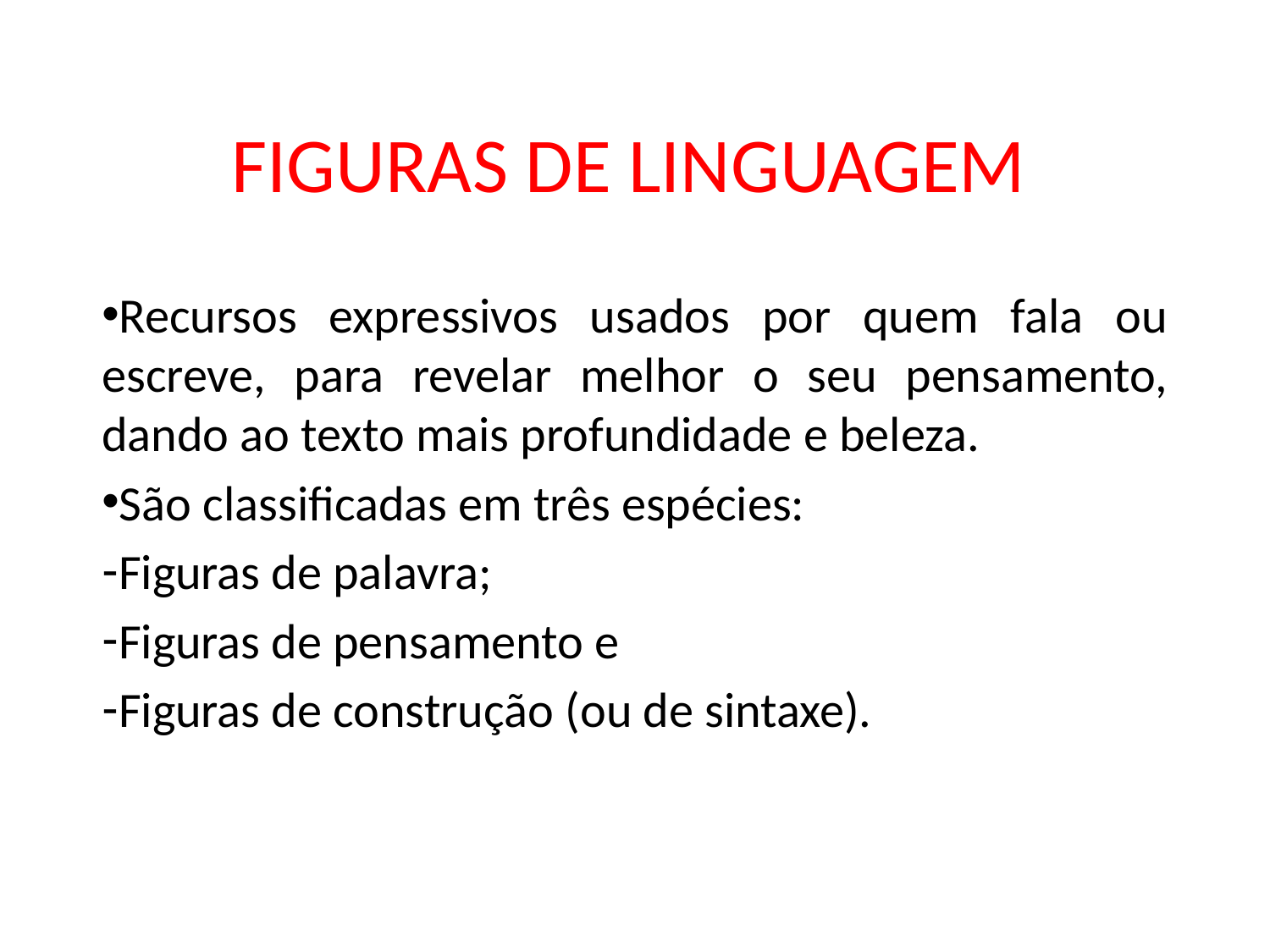

# FIGURAS DE LINGUAGEM
Recursos expressivos usados por quem fala ou escreve, para revelar melhor o seu pensamento, dando ao texto mais profundidade e beleza.
São classificadas em três espécies:
Figuras de palavra;
Figuras de pensamento e
Figuras de construção (ou de sintaxe).